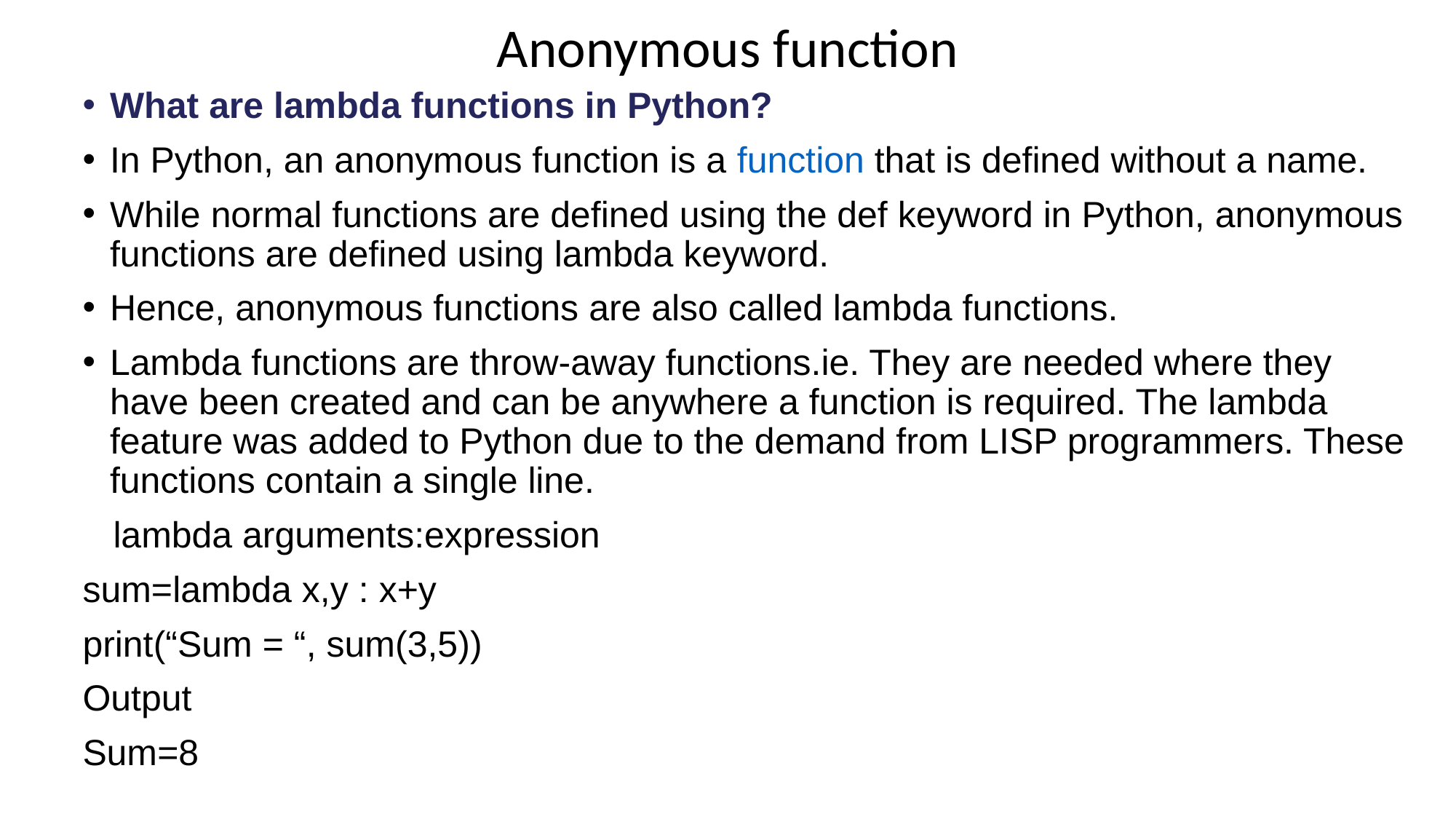

# Anonymous function
What are lambda functions in Python?
In Python, an anonymous function is a function that is defined without a name.
While normal functions are defined using the def keyword in Python, anonymous functions are defined using lambda keyword.
Hence, anonymous functions are also called lambda functions.
Lambda functions are throw-away functions.ie. They are needed where they have been created and can be anywhere a function is required. The lambda feature was added to Python due to the demand from LISP programmers. These functions contain a single line.
   lambda arguments:expression
sum=lambda x,y : x+y
print(“Sum = “, sum(3,5))
Output
Sum=8